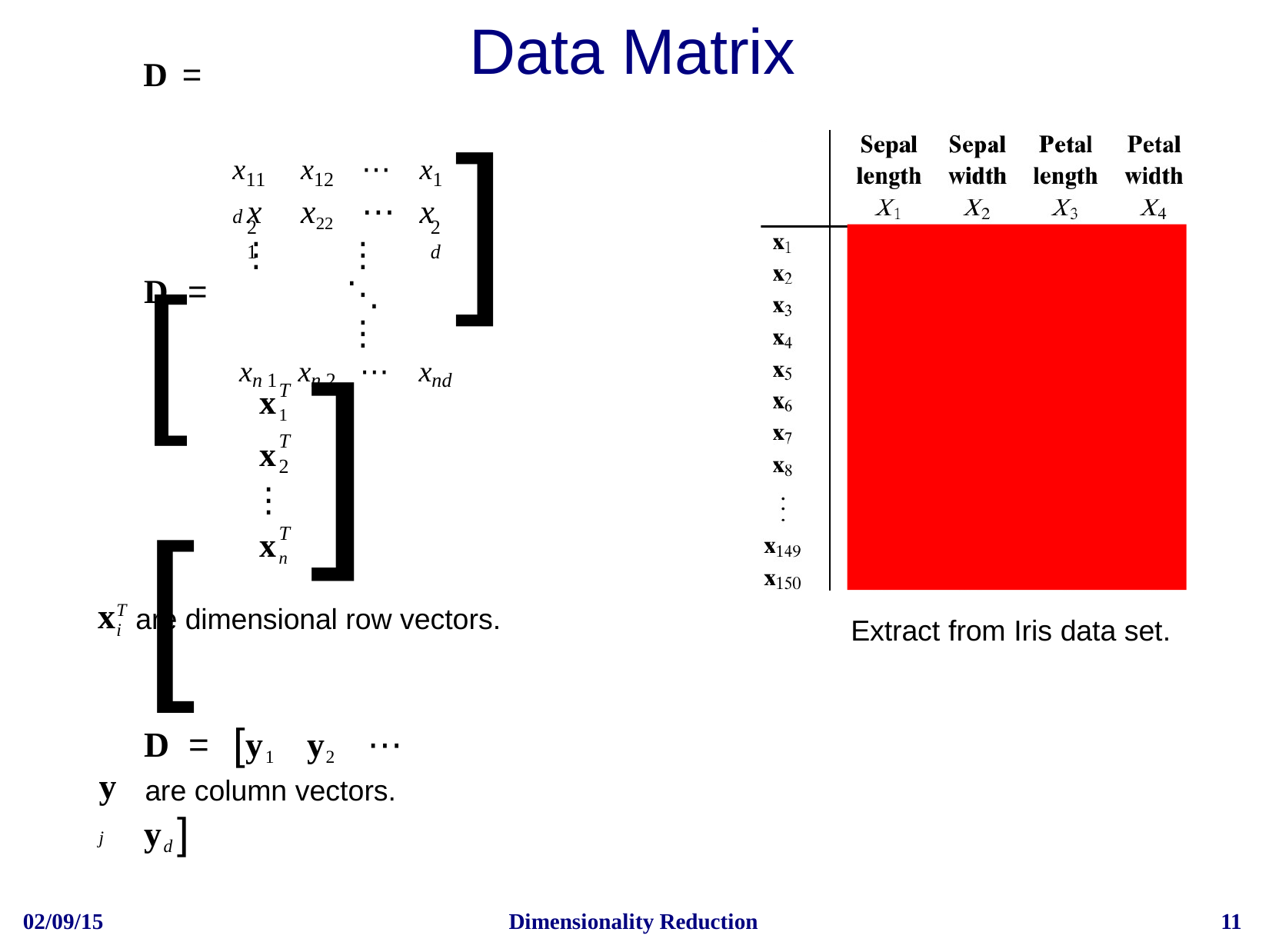

Data Matrix
D  = [
]

x11	x12	⋯	x1 d x	x22	⋯	x
⋮	⋮	⋱	⋮
xn 1	xn 2	⋯	xnd
21
2 d

D	= [
]
T
x1
T
2
x
⋮
T
xn

xi
T  are dimensional row vectors.
Extract from Iris data set.
D	=	[y1	y2	⋯	yd ]
y j
are column vectors.
02/09/15
Dimensionality Reduction
11